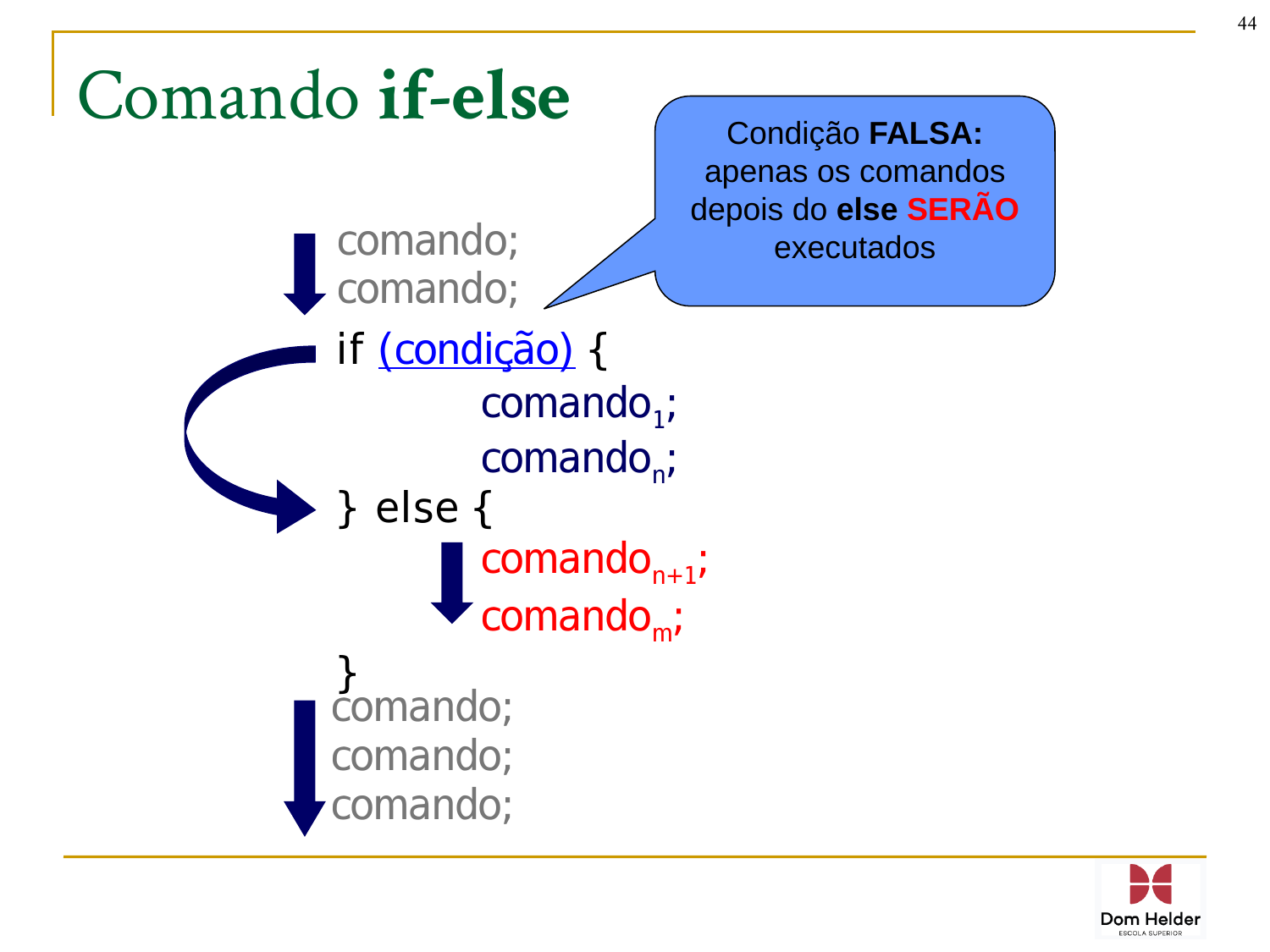

44
# Comando if-else
Condição FALSA: apenas os comandos depois do else SERÃO executados
comando;
comando;

if (condição) {
           comando1;
           comandon;
} else {
           comandon+1;
           comandom;
}

comando;
comando;
comando;